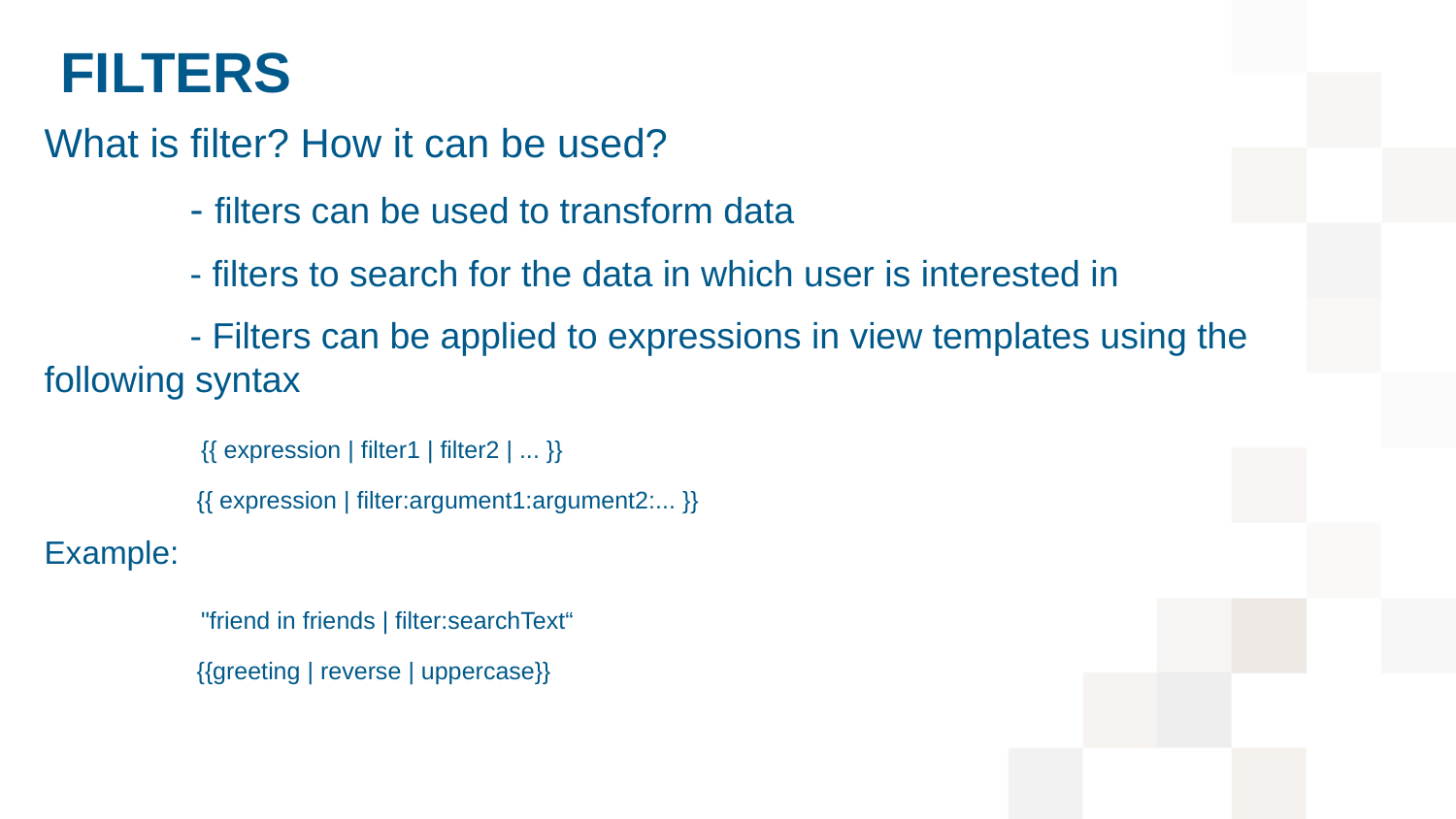

# Filters
What is filter? How it can be used?
	- filters can be used to transform data
	- filters to search for the data in which user is interested in
	- Filters can be applied to expressions in view templates using the following syntax
	 {{ expression | filter1 | filter2 | ... }}
	 {{ expression | filter:argument1:argument2:... }}
Example:
	 "friend in friends | filter:searchText“
	 {{greeting | reverse | uppercase}}